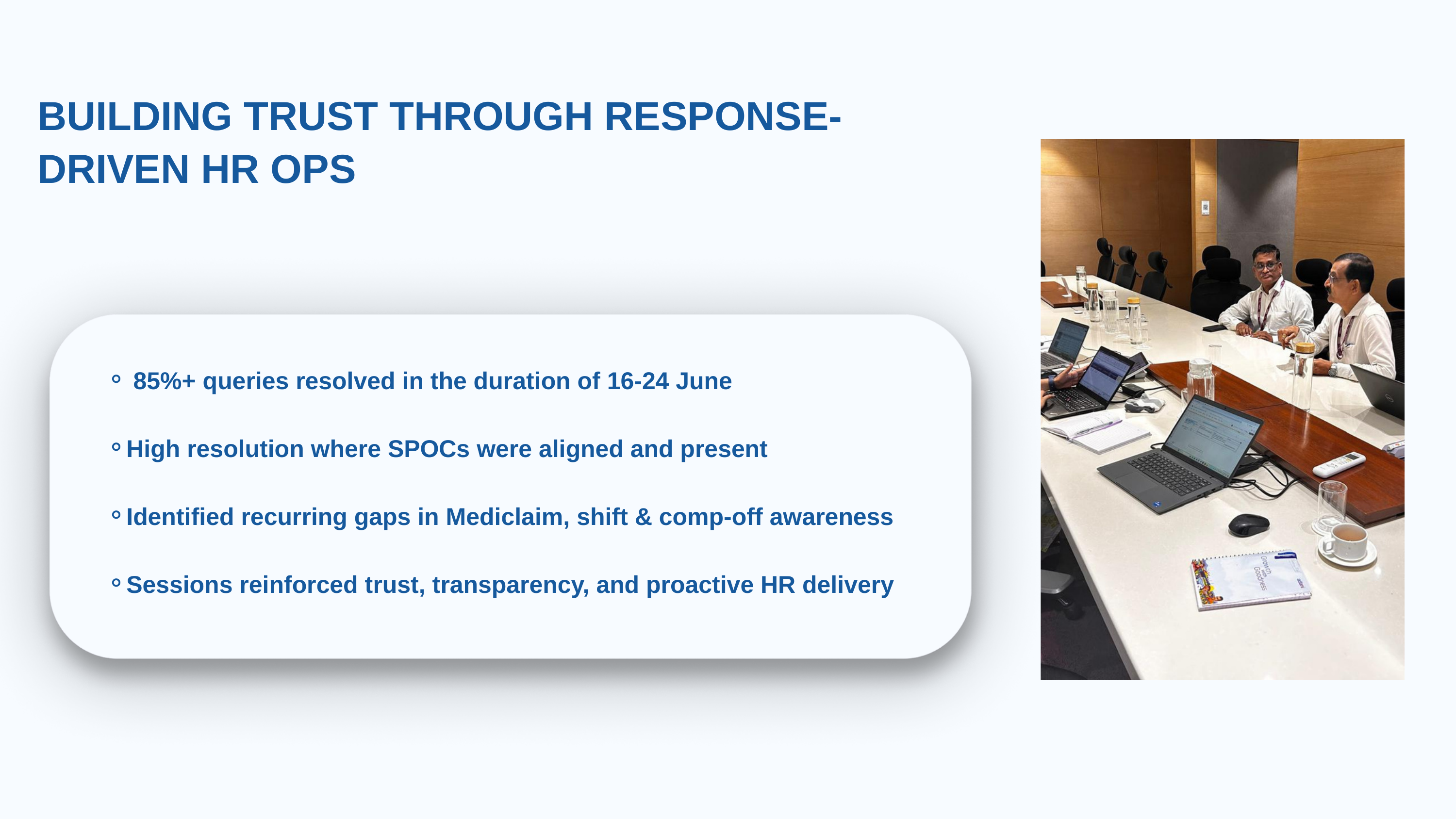

BUILDING TRUST THROUGH RESPONSE-DRIVEN HR OPS

 85%+ queries resolved in the duration of 16-24 June

High resolution where SPOCs were aligned and present

Identified recurring gaps in Mediclaim, shift & comp-off awareness

Sessions reinforced trust, transparency, and proactive HR delivery